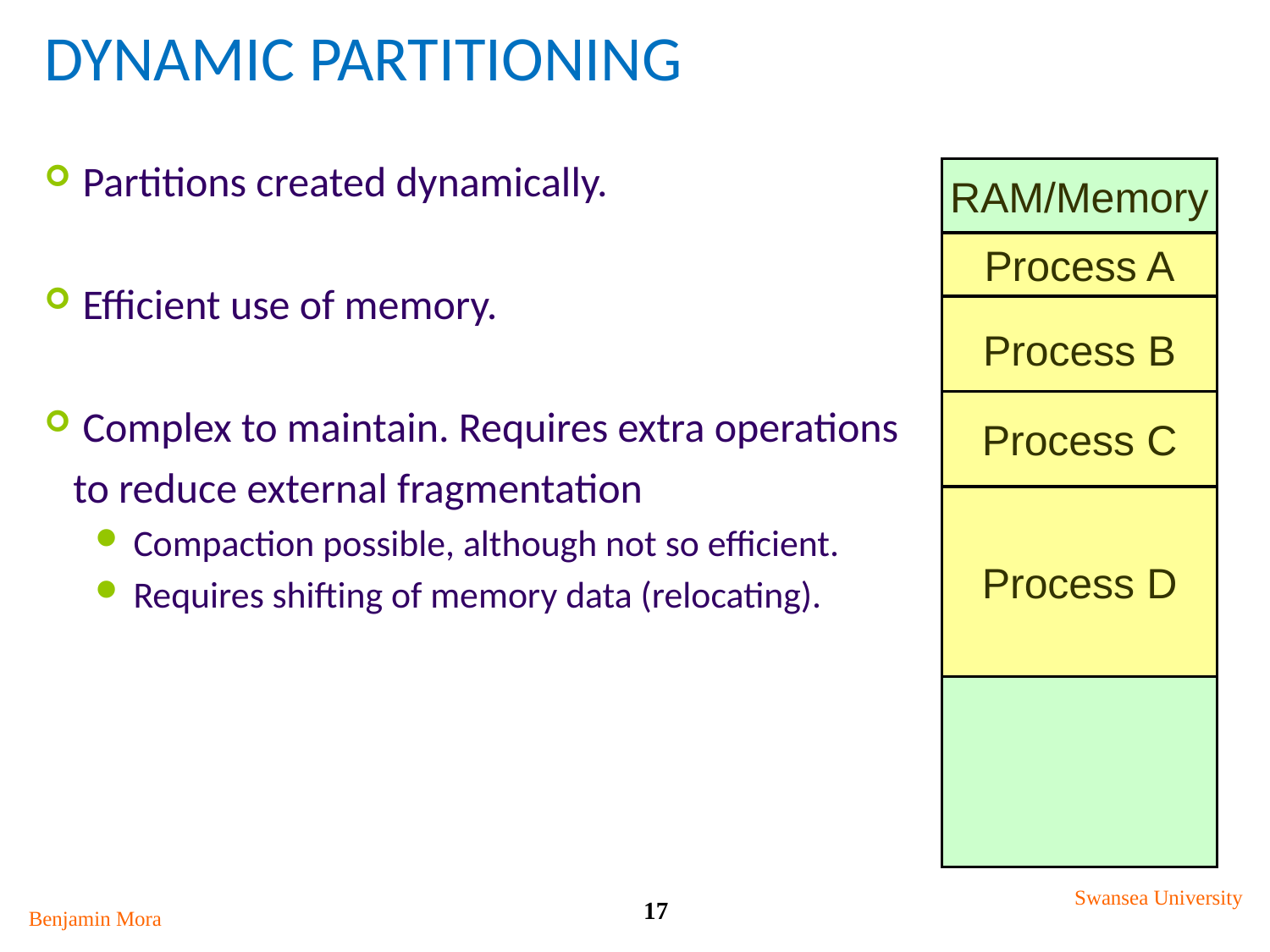

# Dynamic Partitioning
Partitions created dynamically.

Efficient use of memory.

Complex to maintain. Requires extra operations
   to reduce external fragmentation
Compaction possible, although not so efficient.
Requires shifting of memory data (relocating).

RAM/Memory

Process A
Process B
Process C
Process D
Swansea University
17
Benjamin Mora